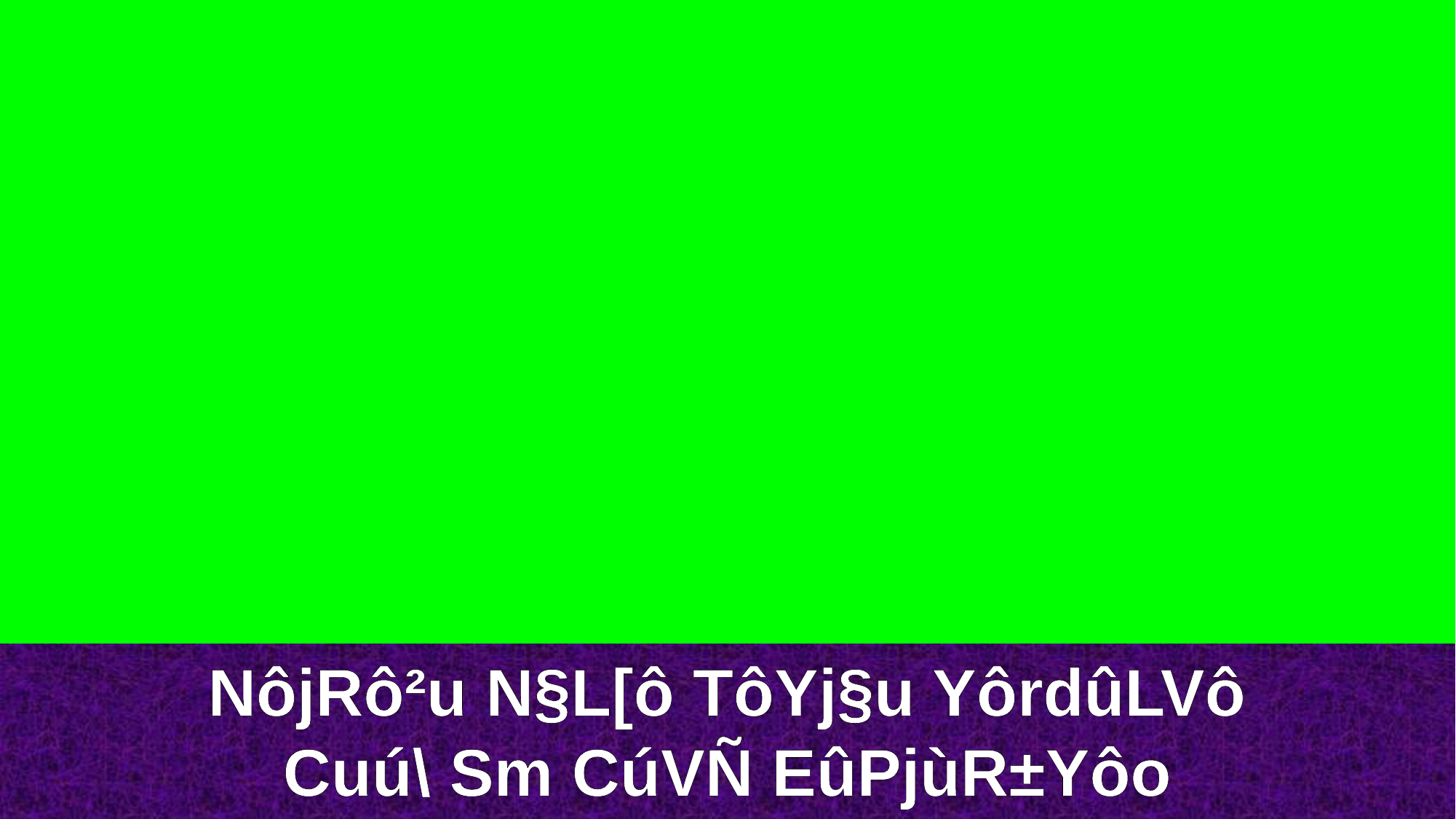

NôjRô²u N§L[ô TôYj§u YôrdûLVô
Cuú\ Sm CúVÑ EûPjùR±Yôo